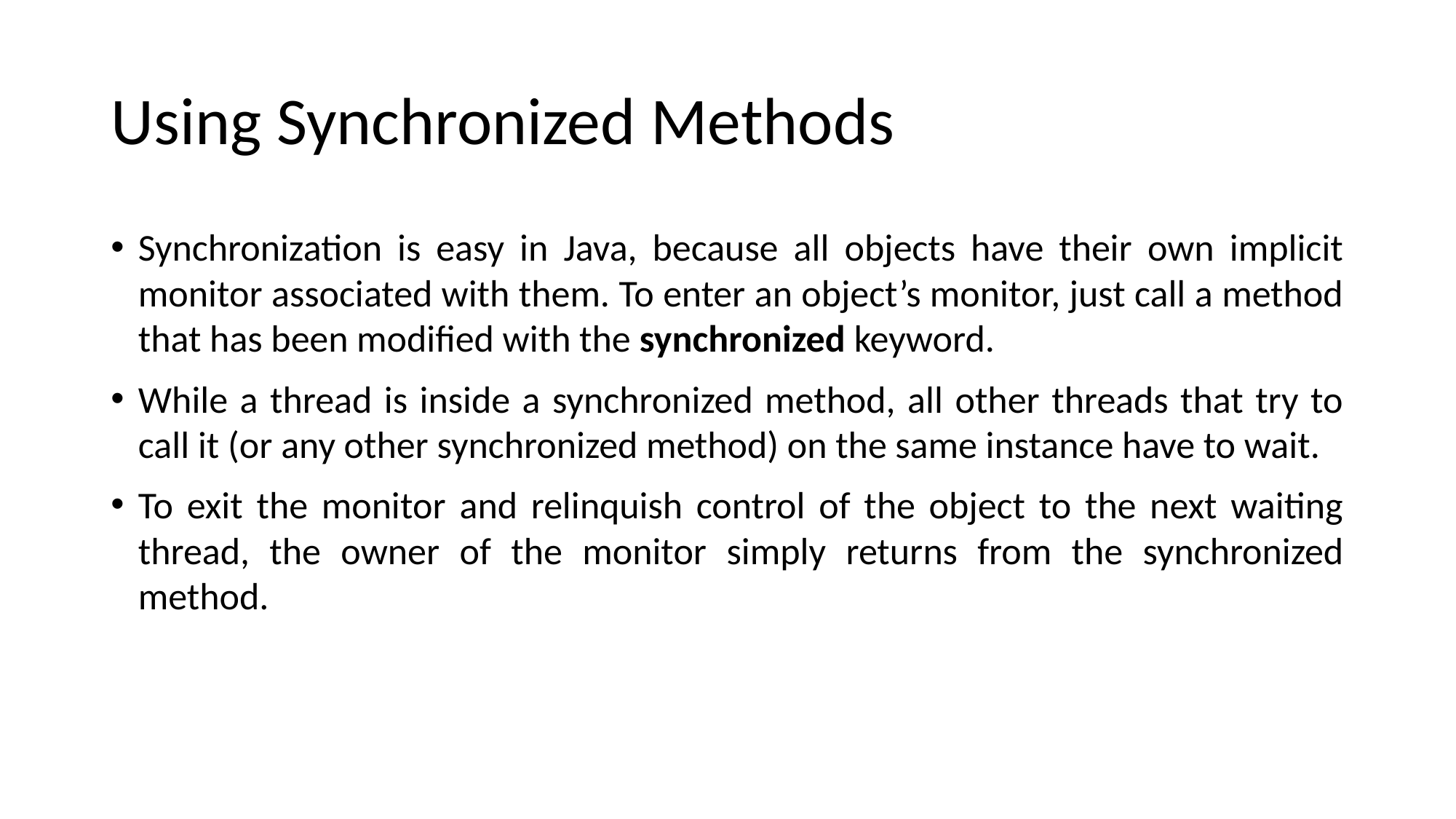

# Using Synchronized Methods
Synchronization is easy in Java, because all objects have their own implicit monitor associated with them. To enter an object’s monitor, just call a method that has been modified with the synchronized keyword.
While a thread is inside a synchronized method, all other threads that try to call it (or any other synchronized method) on the same instance have to wait.
To exit the monitor and relinquish control of the object to the next waiting thread, the owner of the monitor simply returns from the synchronized method.